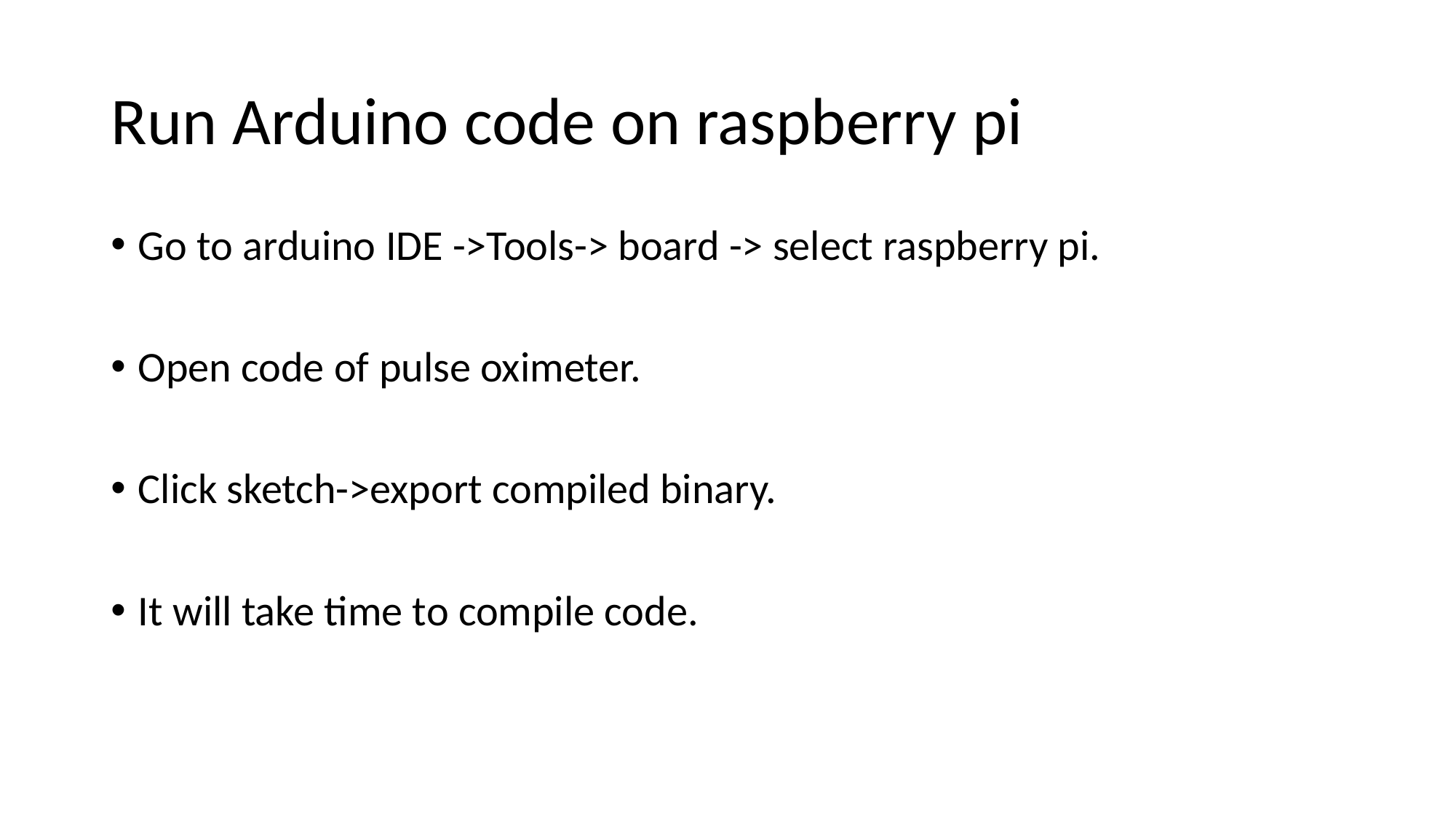

# Run Arduino code on raspberry pi
Go to arduino IDE ->Tools-> board -> select raspberry pi.

Open code of pulse oximeter.

Click sketch->export compiled binary.

It will take time to compile code.